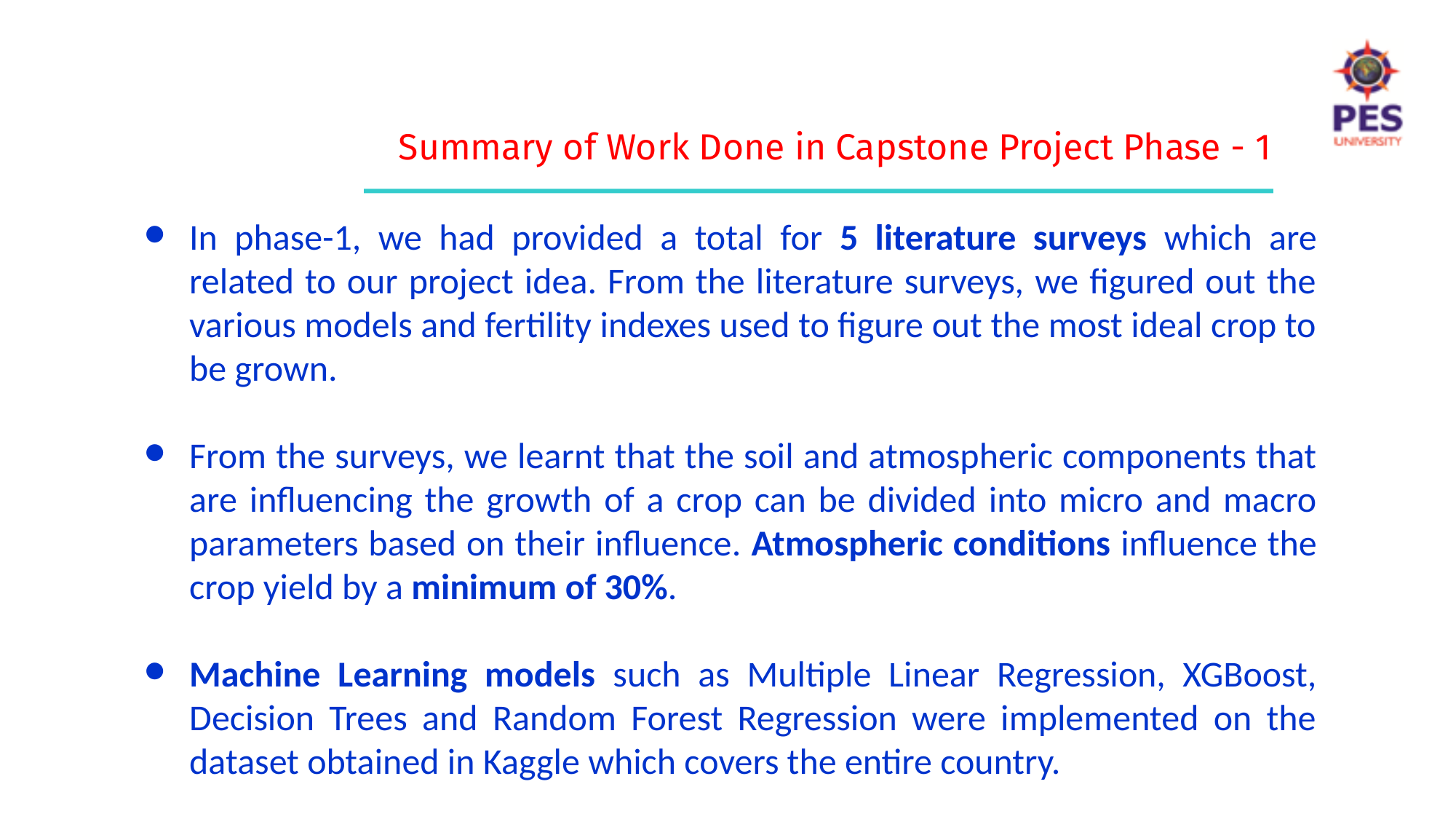

Summary of Work Done in Capstone Project Phase - 1

In phase-1, we had provided a total for 5 literature surveys which are related to our project idea. From the literature surveys, we figured out the various models and fertility indexes used to figure out the most ideal crop to be grown.

From the surveys, we learnt that the soil and atmospheric components that are influencing the growth of a crop can be divided into micro and macro parameters based on their influence. Atmospheric conditions influence the crop yield by a minimum of 30%.

Machine Learning models such as Multiple Linear Regression, XGBoost, Decision Trees and Random Forest Regression were implemented on the dataset obtained in Kaggle which covers the entire country.